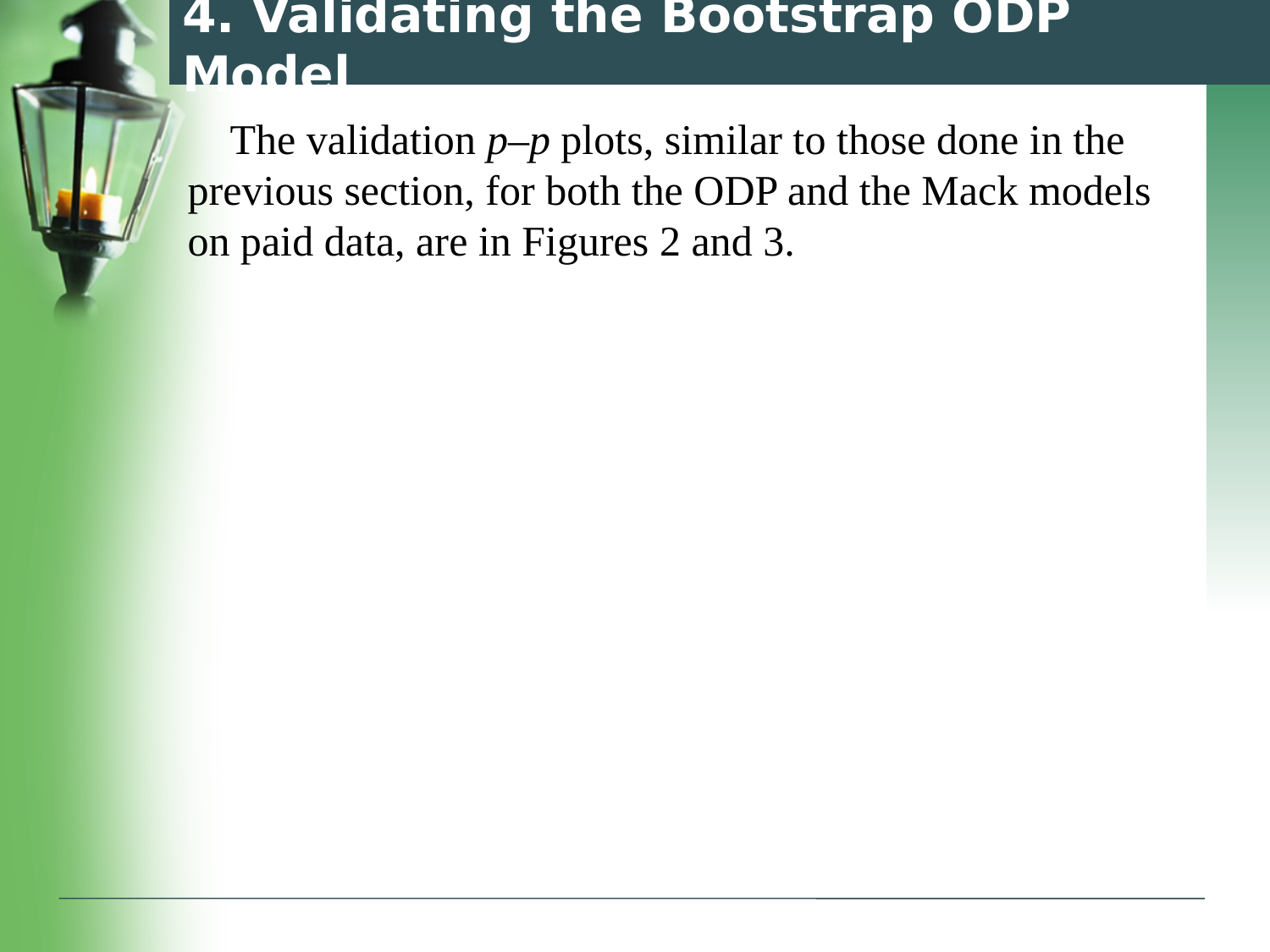

# 4. Validating the Bootstrap ODP Model
    The validation p–p plots, similar to those done in the previous section, for both the ODP and the Mack models on paid data, are in Figures 2 and 3.